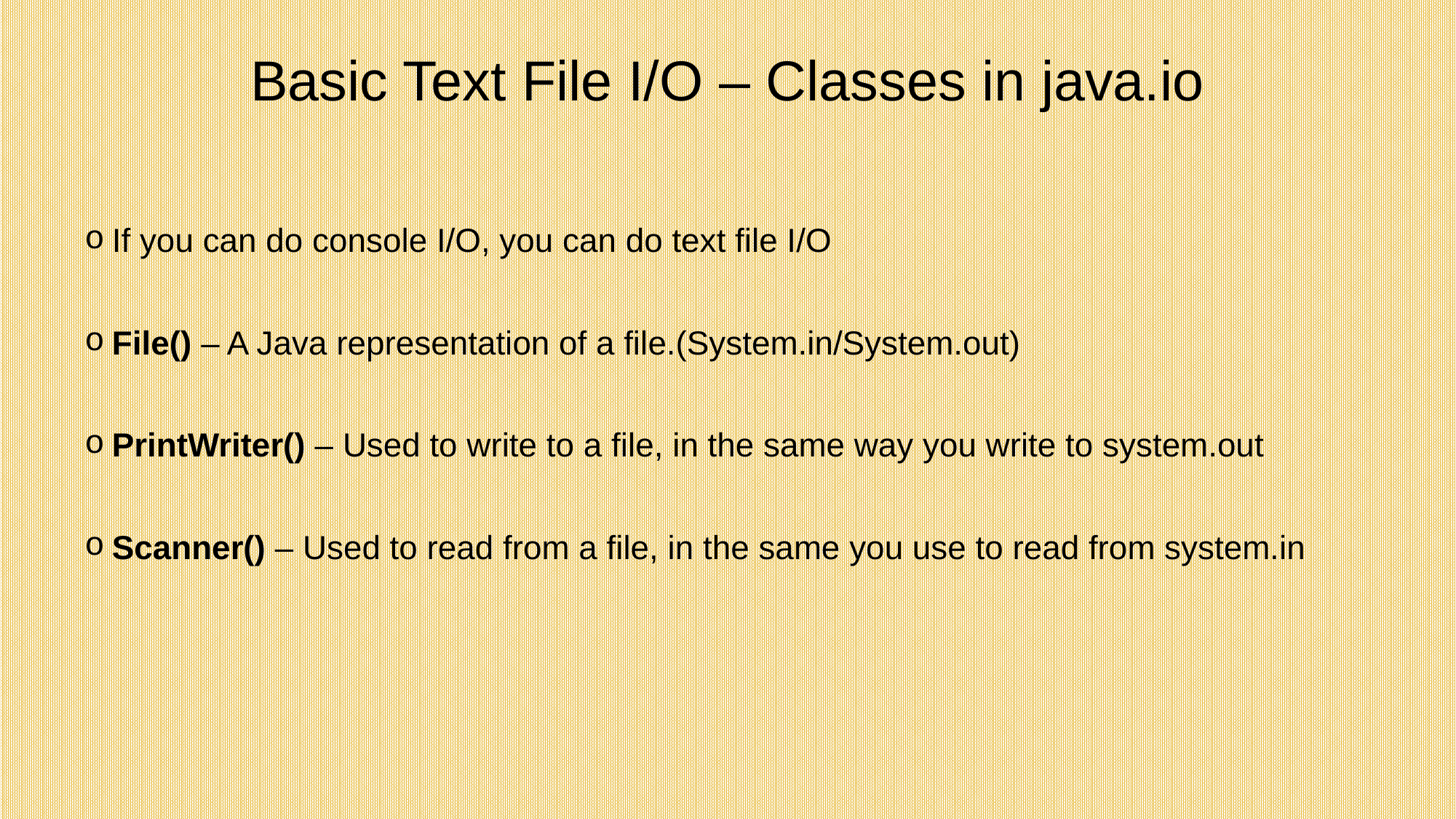

# Basic Text File I/O – Classes in java.io
If you can do console I/O, you can do text file I/O

File() – A Java representation of a file.(System.in/System.out)

PrintWriter() – Used to write to a file, in the same way you write to system.out

Scanner() – Used to read from a file, in the same you use to read from system.in